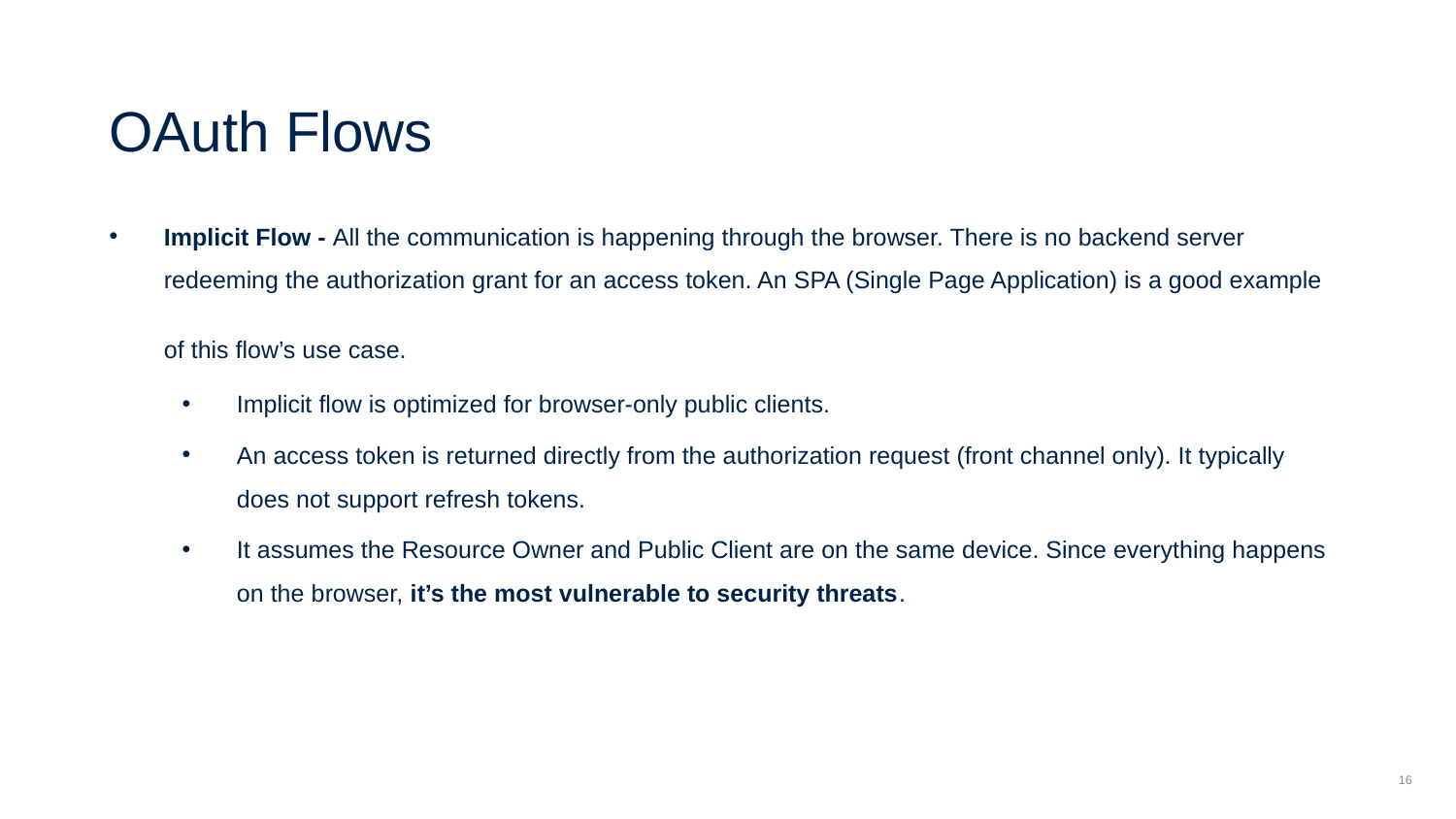

OAuth Flows
Implicit Flow - All the communication is happening through the browser. There is no backend server redeeming the authorization grant for an access token. An SPA (Single Page Application) is a good example of this flow’s use case.
Implicit flow is optimized for browser-only public clients.
An access token is returned directly from the authorization request (front channel only). It typically does not support refresh tokens.
It assumes the Resource Owner and Public Client are on the same device. Since everything happens on the browser, it’s the most vulnerable to security threats.

16